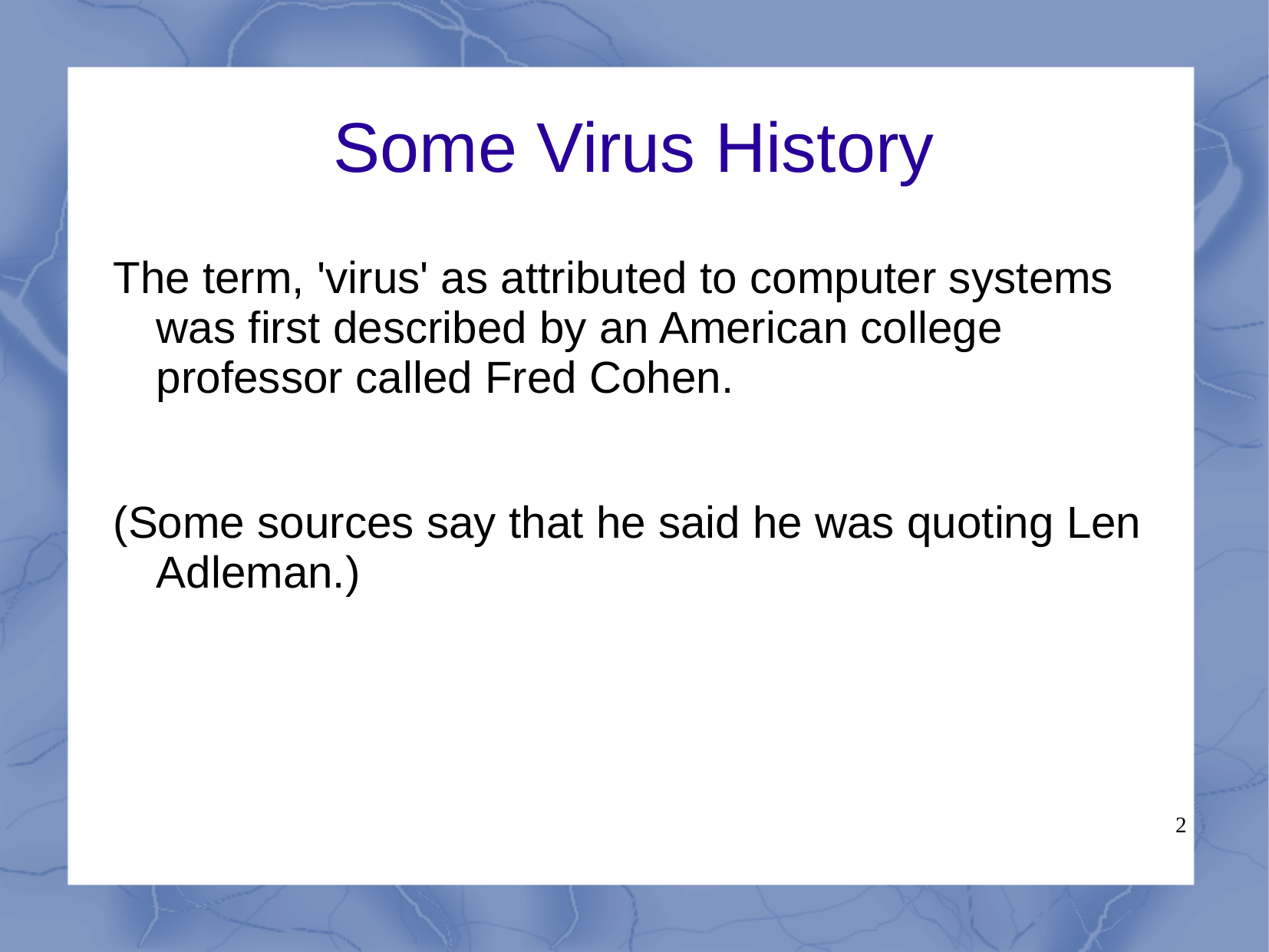

# Some Virus History
The term, 'virus' as attributed to computer systems was first described by an American college professor called Fred Cohen.

(Some sources say that he said he was quoting Len Adleman.)
2